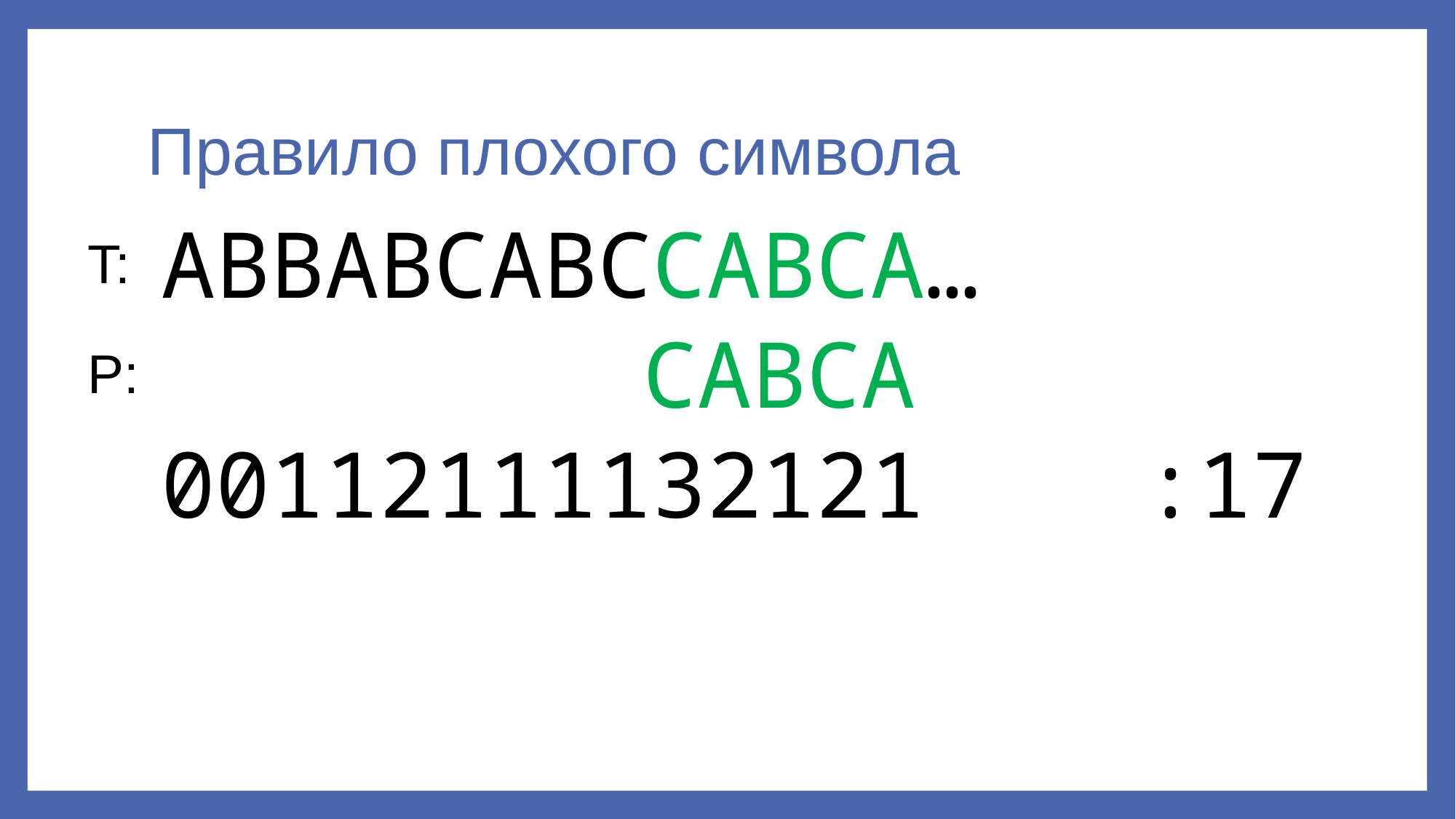

# Правило плохого символа
ABBABCABCCABCA…
T:
CABCA
P:
00112111132121    :17